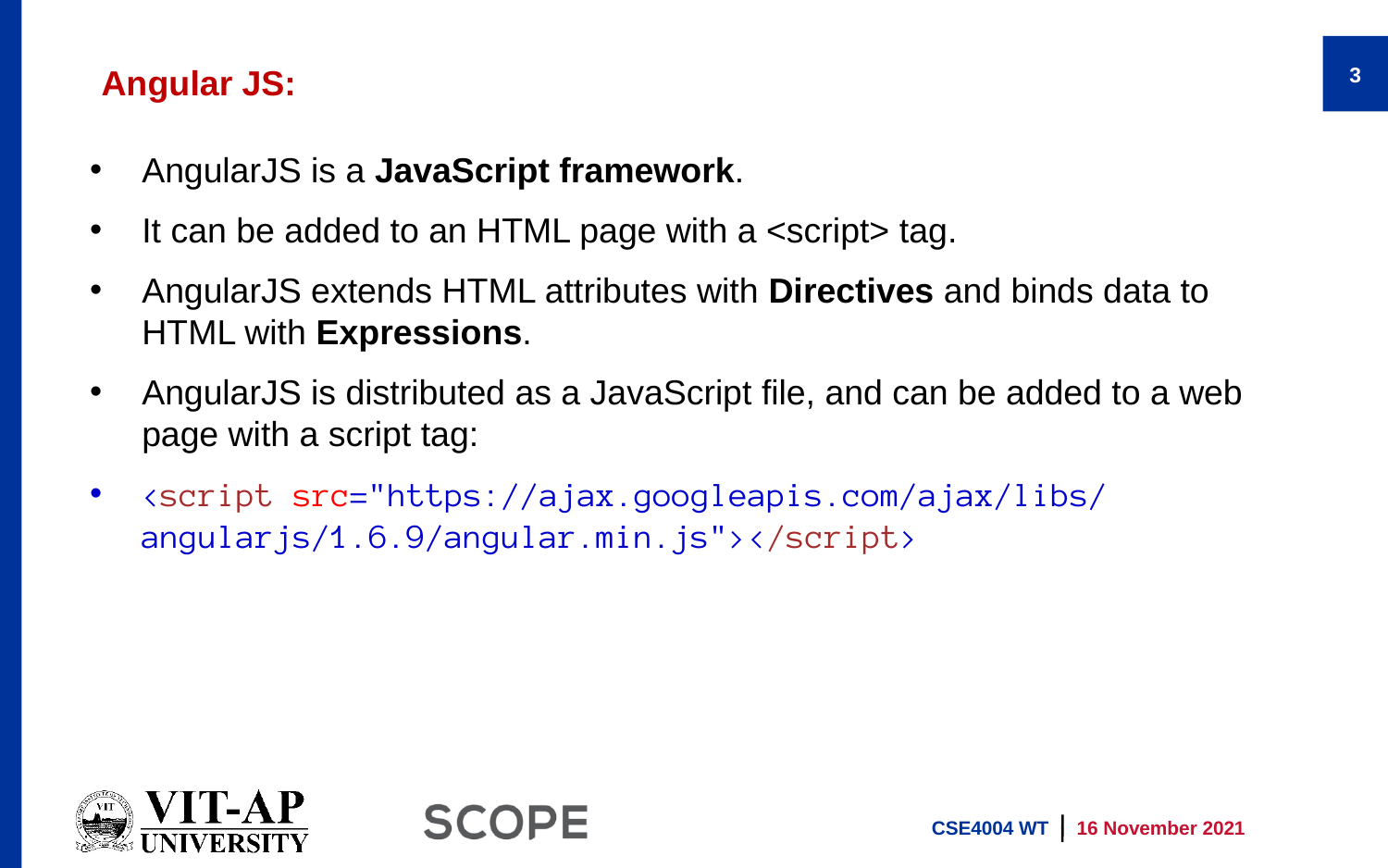

3
Angular JS:
AngularJS is a JavaScript framework.
It can be added to an HTML page with a <script> tag.
AngularJS extends HTML attributes with Directives and binds data to HTML with Expressions.
AngularJS is distributed as a JavaScript file, and can be added to a web page with a script tag:
<script src="https://ajax.googleapis.com/ajax/libs/angularjs/1.6.9/angular.min.js"></script>

CSE4004 WT
16 November 2021